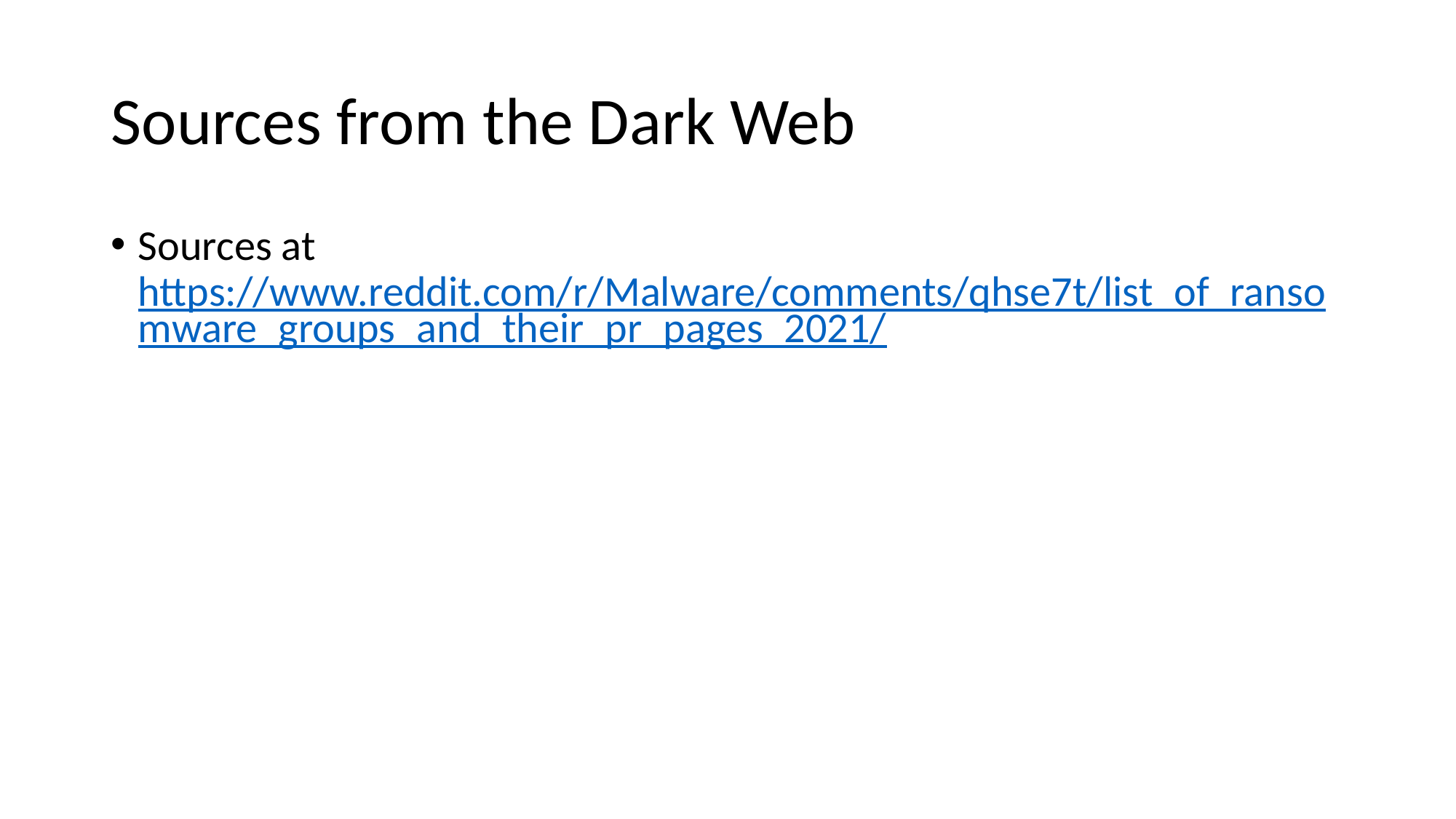

# Sources from the Dark Web
Sources at https://www.reddit.com/r/Malware/comments/qhse7t/list_of_ransomware_groups_and_their_pr_pages_2021/